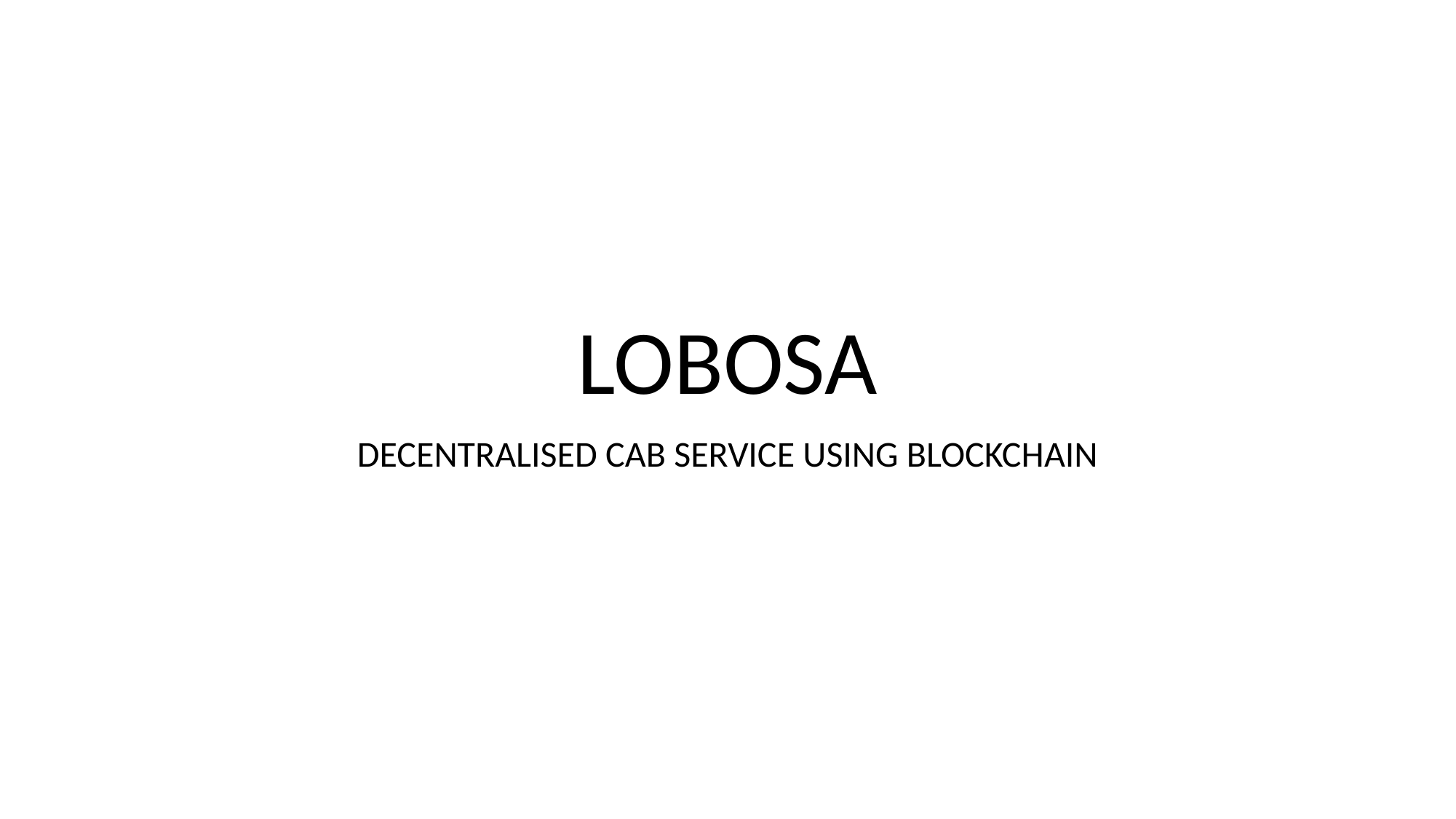

# LOBOSA
DECENTRALISED CAB SERVICE USING BLOCKCHAIN